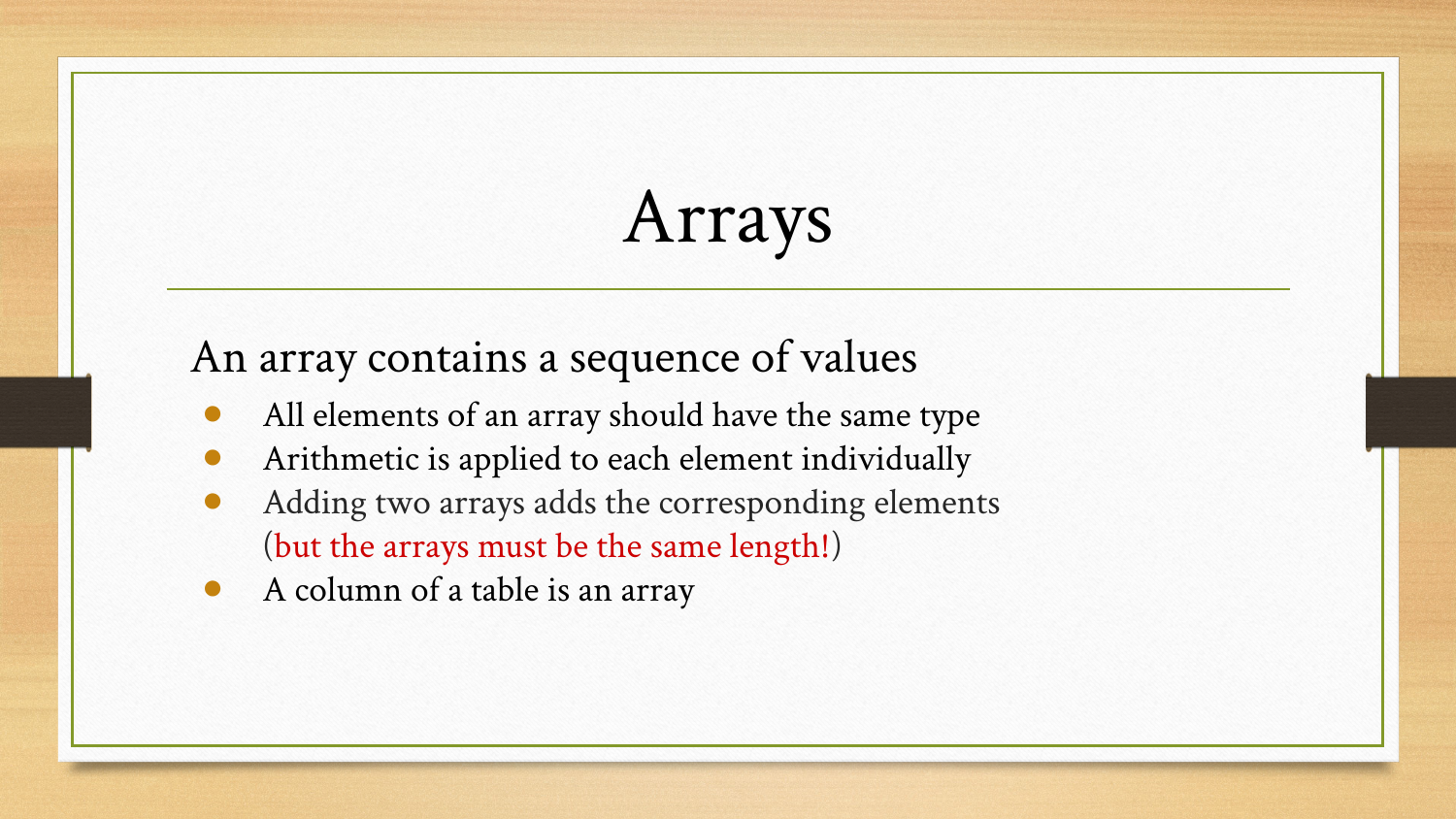

# Arrays
An array contains a sequence of values
All elements of an array should have the same type
Arithmetic is applied to each element individually
Adding two arrays adds the corresponding elements
(but the arrays must be the same length!)
A column of a table is an array